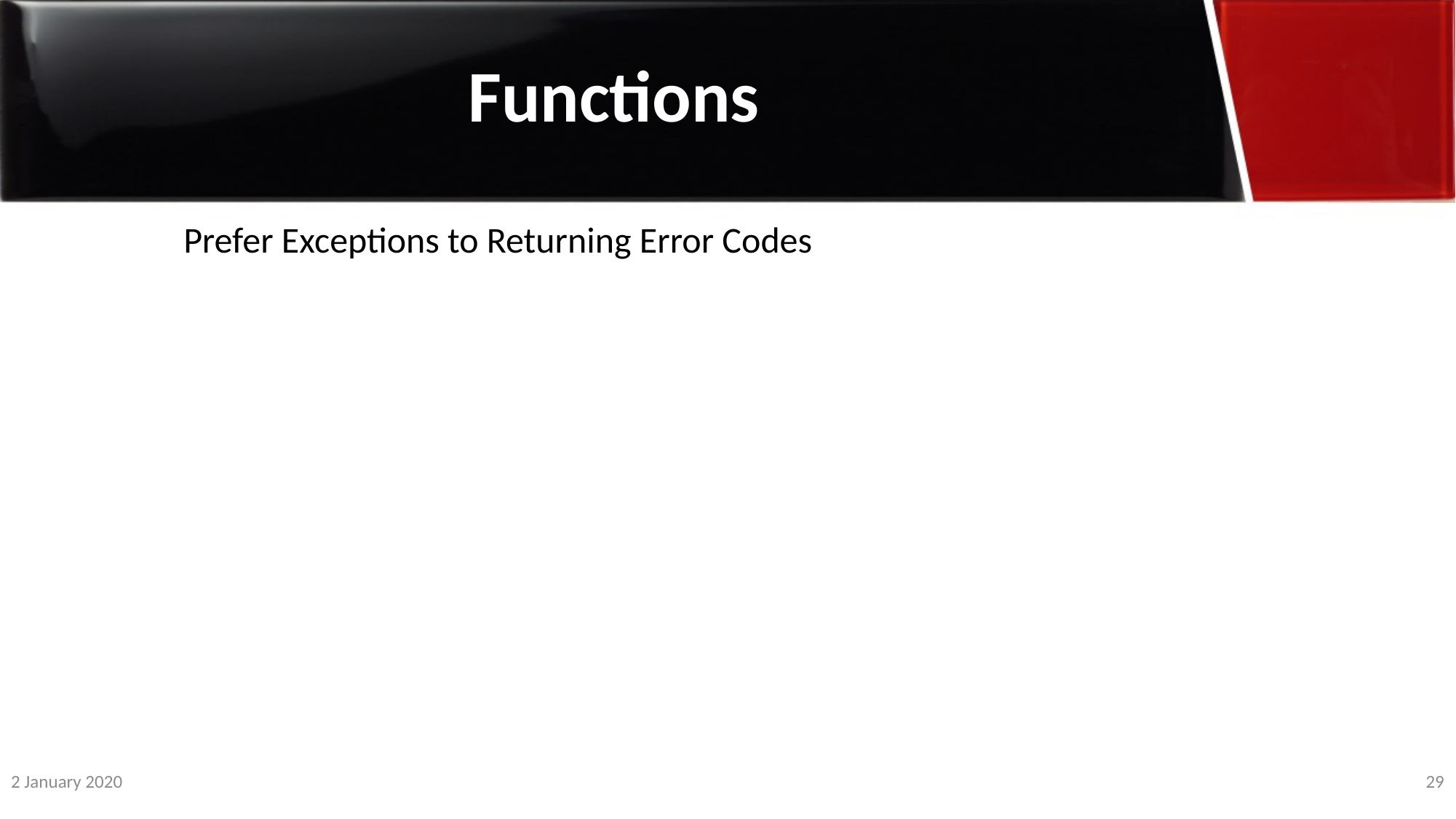

Functions
	 Prefer Exceptions to Returning Error Codes

2 January 2020
29